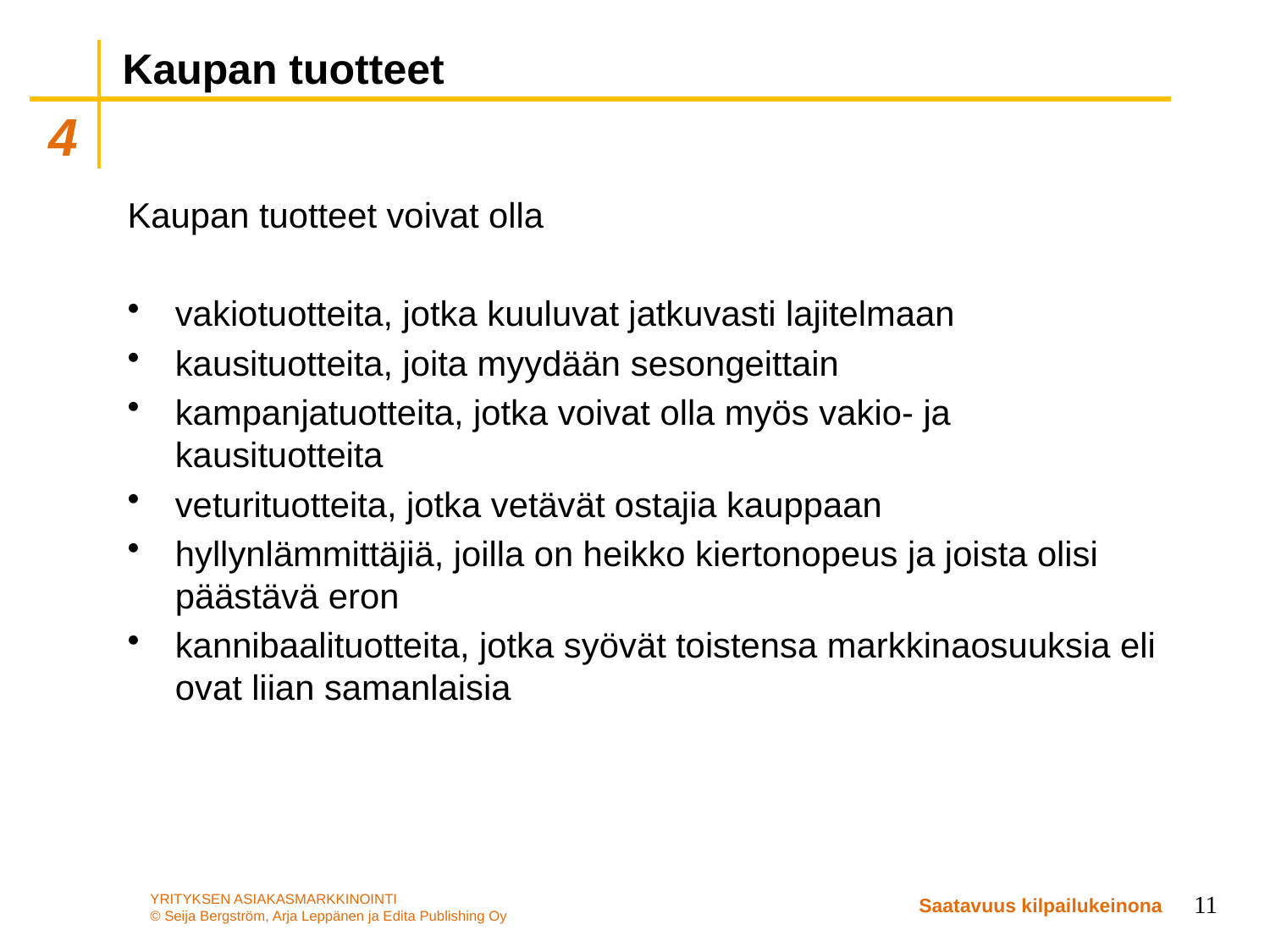

# Kaupan tuotteet
Kaupan tuotteet voivat olla

vakiotuotteita, jotka kuuluvat jatkuvasti lajitelmaan
kausituotteita, joita myydään sesongeittain
kampanjatuotteita, jotka voivat olla myös vakio- ja kausituotteita
veturituotteita, jotka vetävät ostajia kauppaan
hyllynlämmittäjiä, joilla on heikko kiertonopeus ja joista olisi päästävä eron
kannibaalituotteita, jotka syövät toistensa markkinaosuuksia eli ovat liian samanlaisia

11